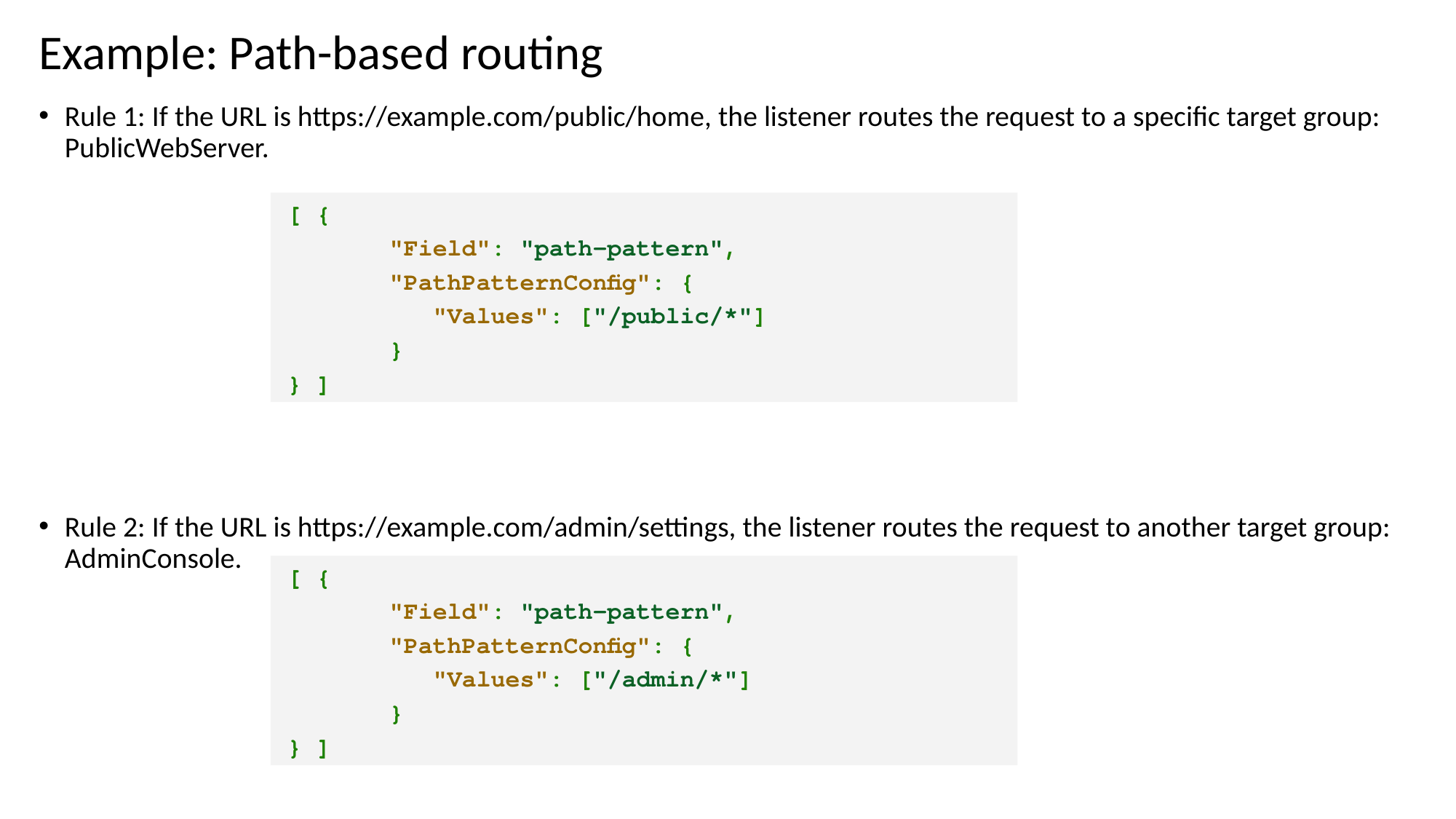

# Example: Path-based routing
Rule 1: If the URL is https://example.com/public/home, the listener routes the request to a specific target group: PublicWebServer.

Rule 2: If the URL is https://example.com/admin/settings, the listener routes the request to another target group: AdminConsole.
[ {
       "Field": "path-pattern",
       "PathPatternConfig": {
          "Values": ["/public/*"]
       }
} ]
[ {
       "Field": "path-pattern",
       "PathPatternConfig": {
          "Values": ["/admin/*"]
       }
} ]